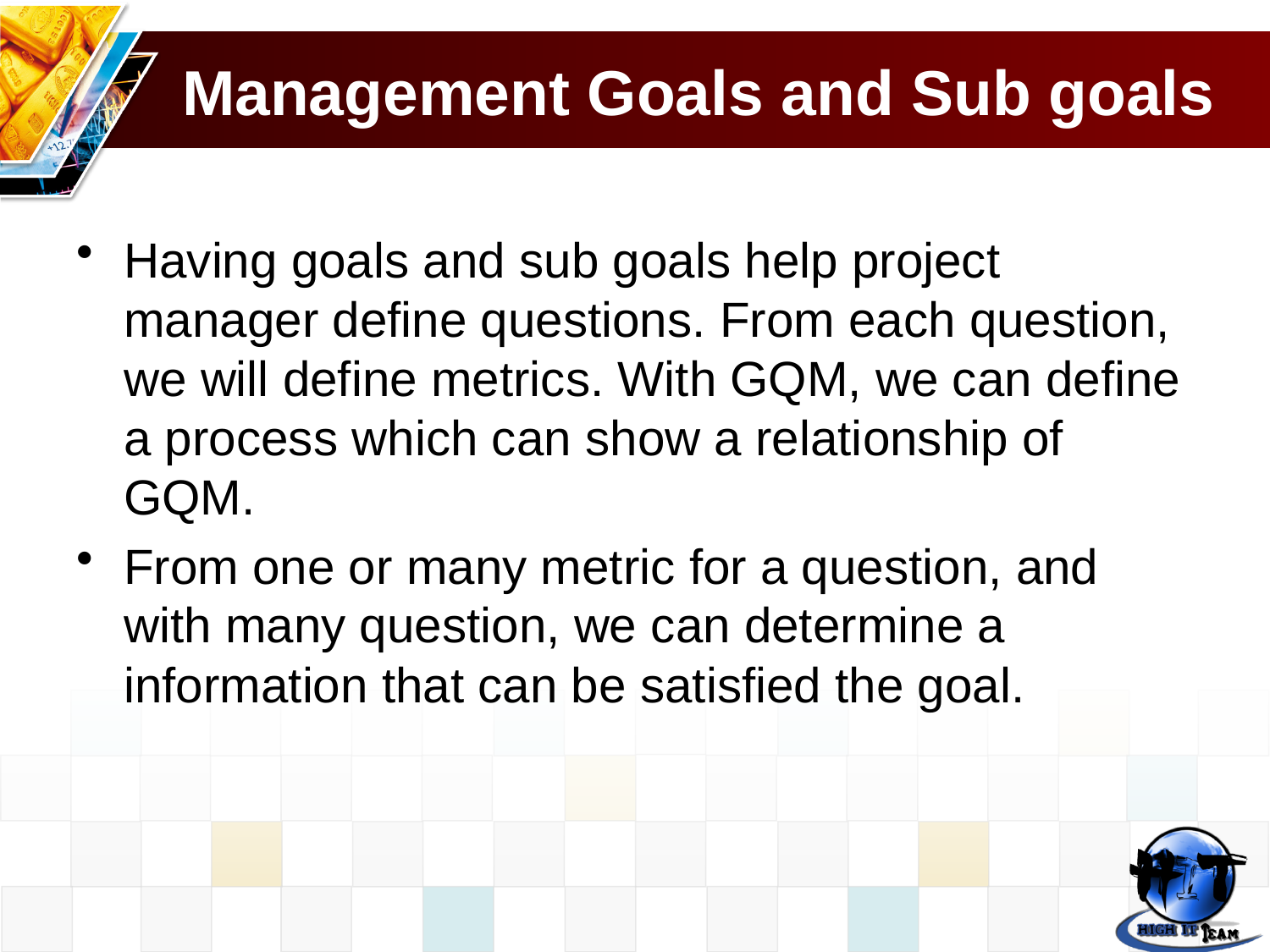

# Management Goals and Sub goals
Having goals and sub goals help project manager define questions. From each question, we will define metrics. With GQM, we can define a process which can show a relationship of GQM.
From one or many metric for a question, and with many question, we can determine a information that can be satisfied the goal.